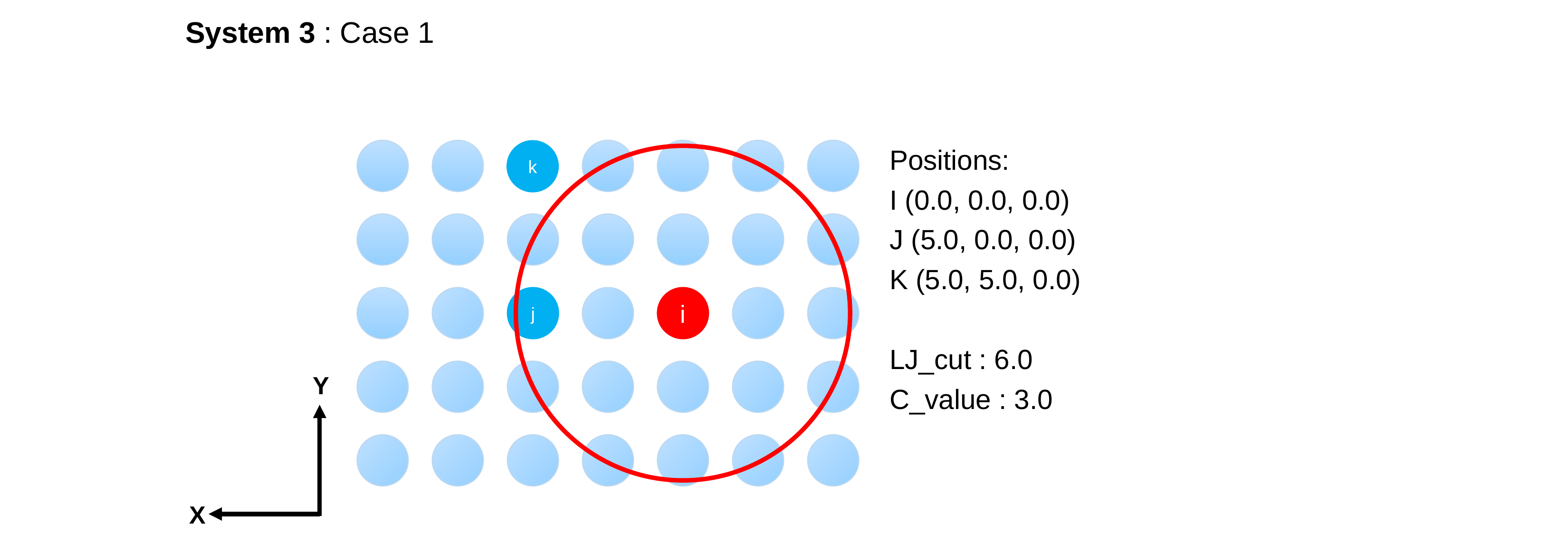

# System 3 : Case 1

k
Positions:
I (0.0, 0.0, 0.0)
J (5.0, 0.0, 0.0)
K (5.0, 5.0, 0.0)

LJ_cut : 6.0
C_value : 3.0

j

i

Y

X